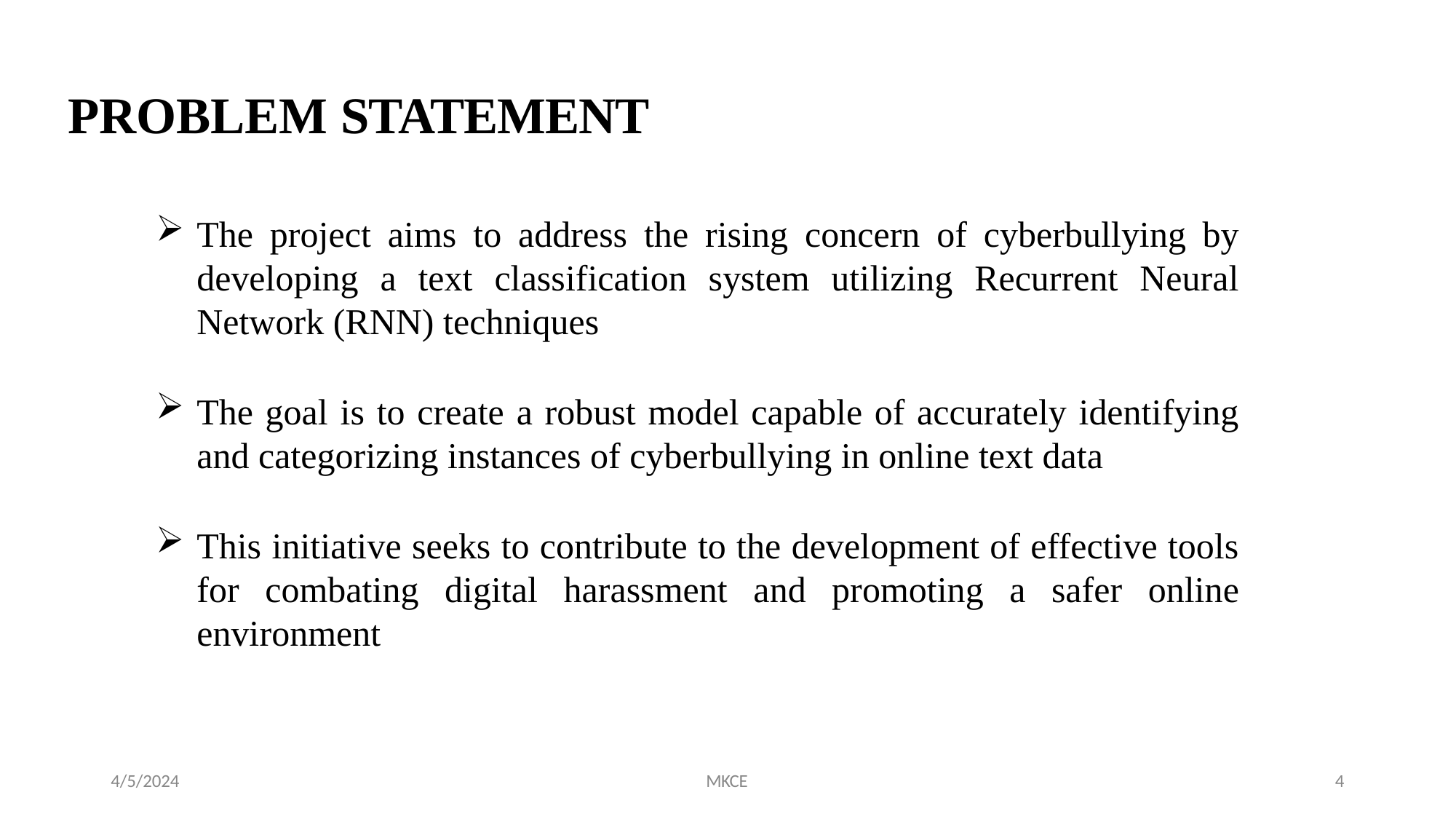

# PROBLEM STATEMENT
The project aims to address the rising concern of cyberbullying by developing a text classification system utilizing Recurrent Neural Network (RNN) techniques

The goal is to create a robust model capable of accurately identifying and categorizing instances of cyberbullying in online text data

This initiative seeks to contribute to the development of effective tools for combating digital harassment and promoting a safer online environment
4/5/2024
MKCE
4